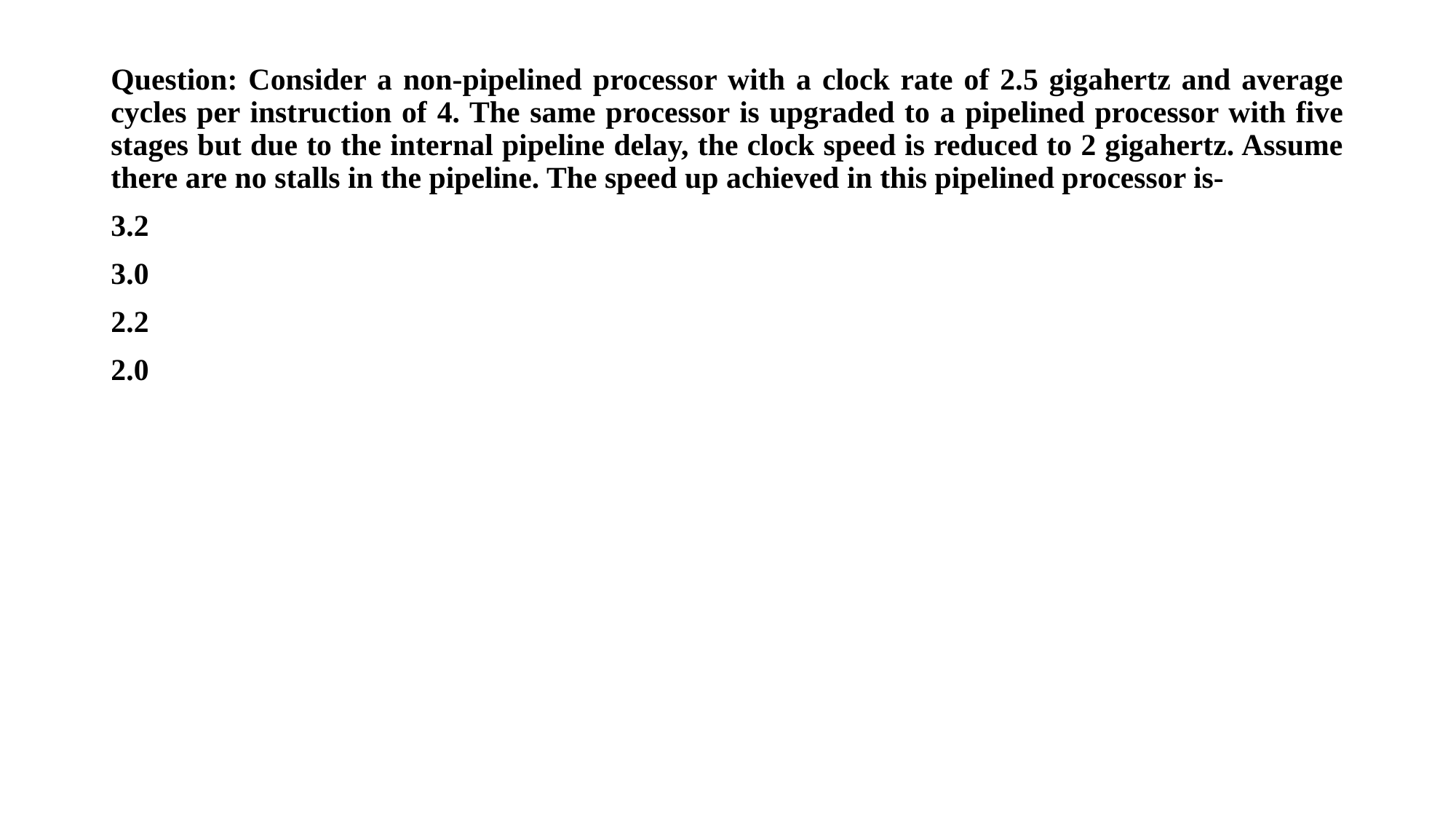

Question: Consider a non-pipelined processor with a clock rate of 2.5 gigahertz and average cycles per instruction of 4. The same processor is upgraded to a pipelined processor with five stages but due to the internal pipeline delay, the clock speed is reduced to 2 gigahertz. Assume there are no stalls in the pipeline. The speed up achieved in this pipelined processor is-
3.2
3.0
2.2
2.0